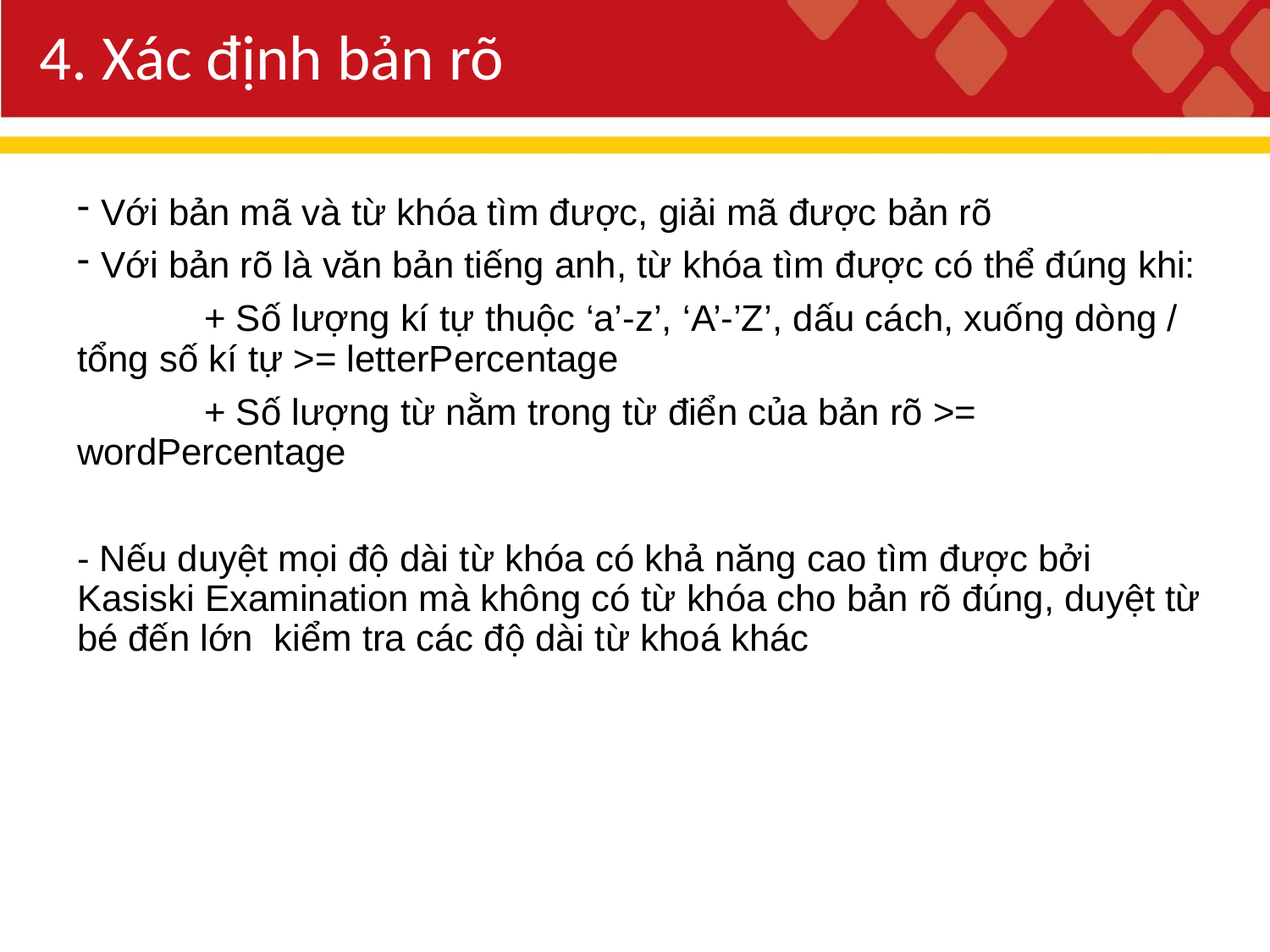

# 4. Xác định bản rõ
Với bản mã và từ khóa tìm được, giải mã được bản rõ
Với bản rõ là văn bản tiếng anh, từ khóa tìm được có thể đúng khi:
	+ Số lượng kí tự thuộc ‘a’-z’, ‘A’-’Z’, dấu cách, xuống dòng / tổng số kí tự >= letterPercentage
	+ Số lượng từ nằm trong từ điển của bản rõ >= wordPercentage

- Nếu duyệt mọi độ dài từ khóa có khả năng cao tìm được bởi Kasiski Examination mà không có từ khóa cho bản rõ đúng, duyệt từ bé đến lớn  kiểm tra các độ dài từ khoá khác